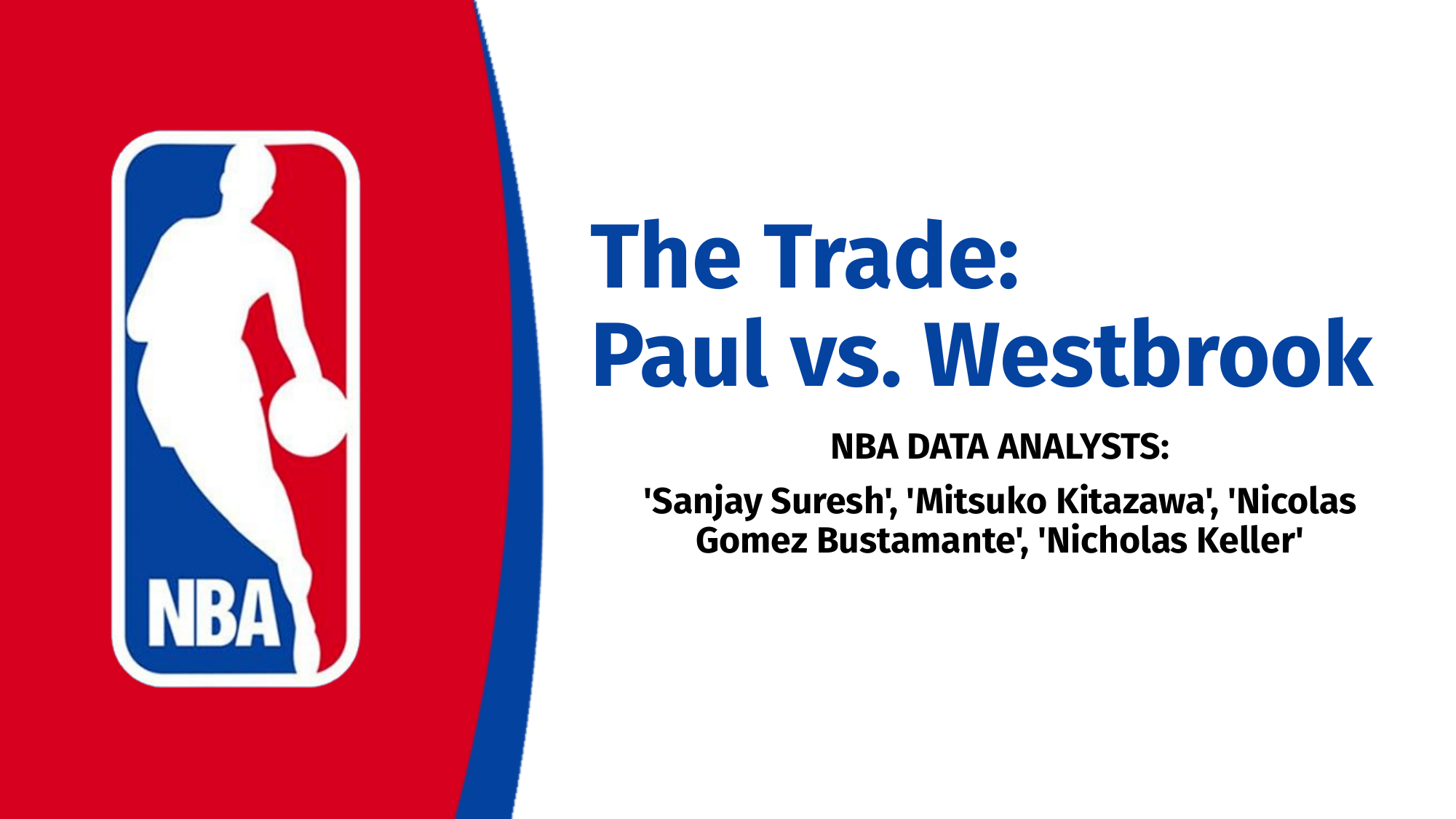

# The Trade: Paul vs. Westbrook
NBA DATA ANALYSTS:
'Sanjay Suresh', 'Mitsuko Kitazawa', 'Nicolas Gomez Bustamante', 'Nicholas Keller'